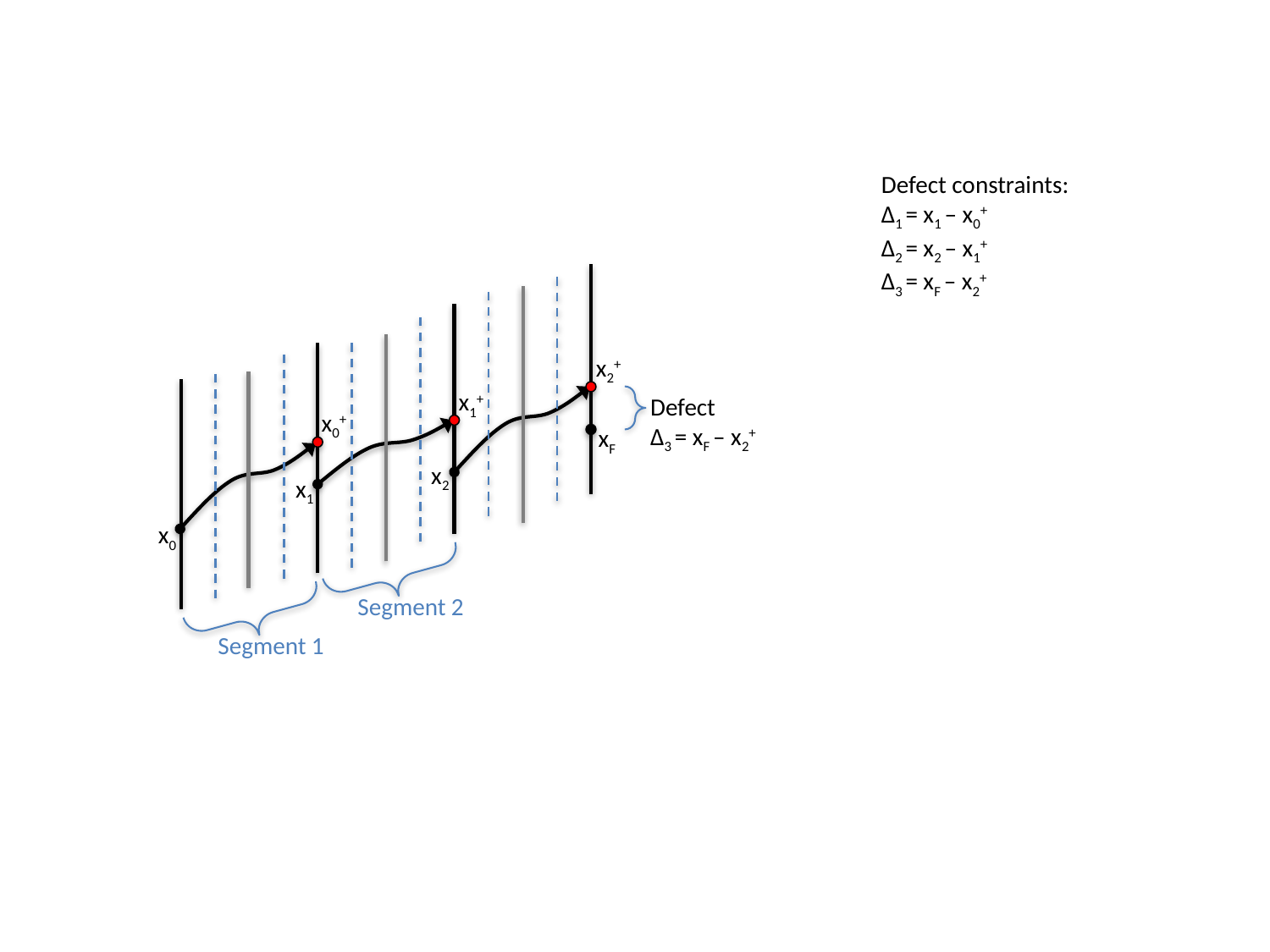

Defect constraints:
Δ1 = x1 – x0+
Δ2 = x2 – x1+
Δ3 = xF – x2+
x2+
x1+

Defect
Δ3 = xF – x2+

x0+

xF

x2
x1

x0

Segment 2
Segment 1